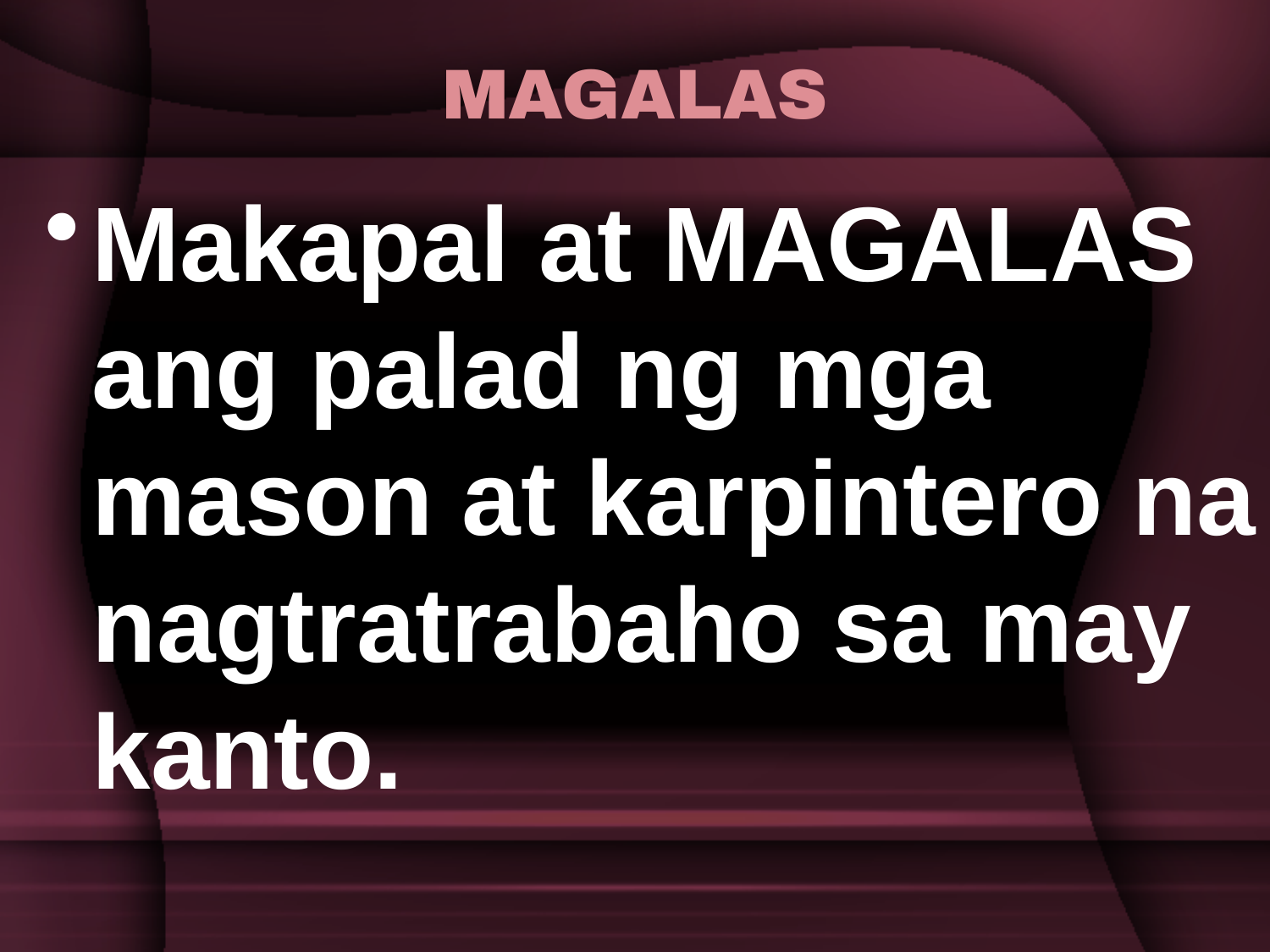

# MAGALAS
Makapal at MAGALAS ang palad ng mga mason at karpintero na nagtratrabaho sa may kanto.